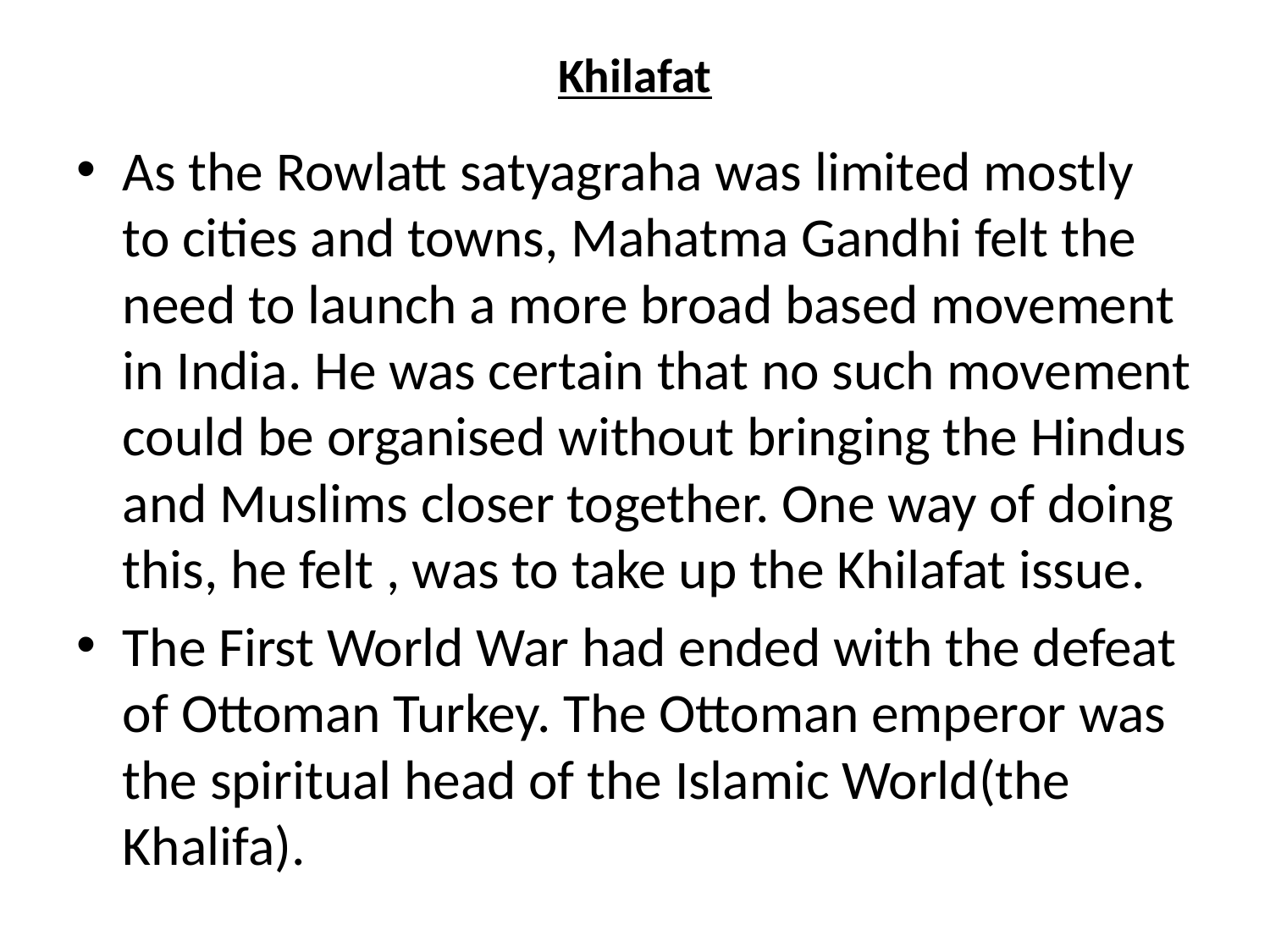

# Khilafat
As the Rowlatt satyagraha was limited mostly to cities and towns, Mahatma Gandhi felt the need to launch a more broad based movement in India. He was certain that no such movement could be organised without bringing the Hindus and Muslims closer together. One way of doing this, he felt , was to take up the Khilafat issue.
The First World War had ended with the defeat of Ottoman Turkey. The Ottoman emperor was the spiritual head of the Islamic World(the Khalifa).